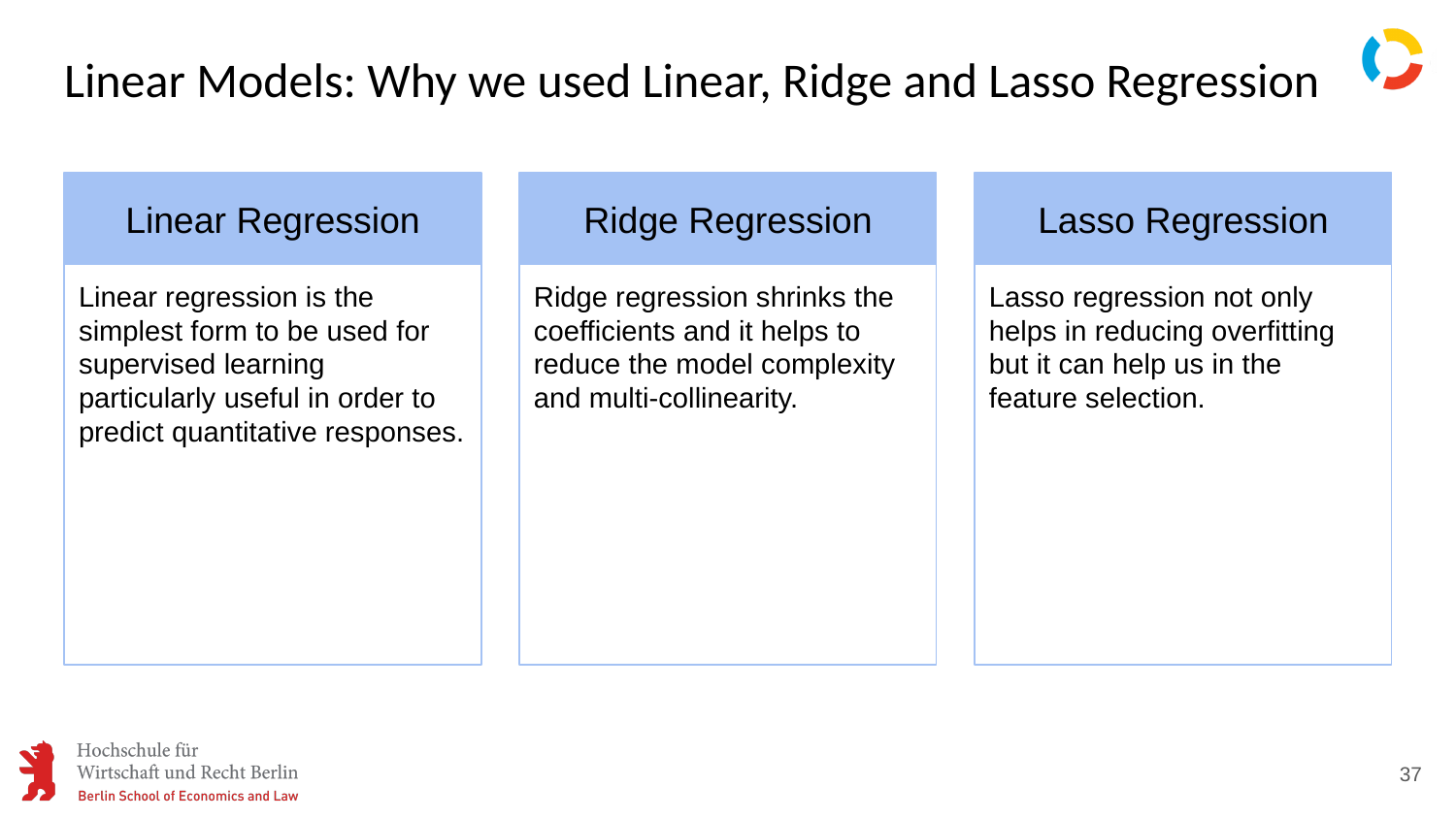

# Linear Models: Why we used Linear, Ridge and Lasso Regression
Linear Regression
Ridge Regression
Lasso Regression
Linear regression is the simplest form to be used for supervised learning particularly useful in order to predict quantitative responses.

Ridge regression shrinks the coefficients and it helps to reduce the model complexity and multi-collinearity.

Lasso regression not only helps in reducing overfitting but it can help us in the feature selection.

37